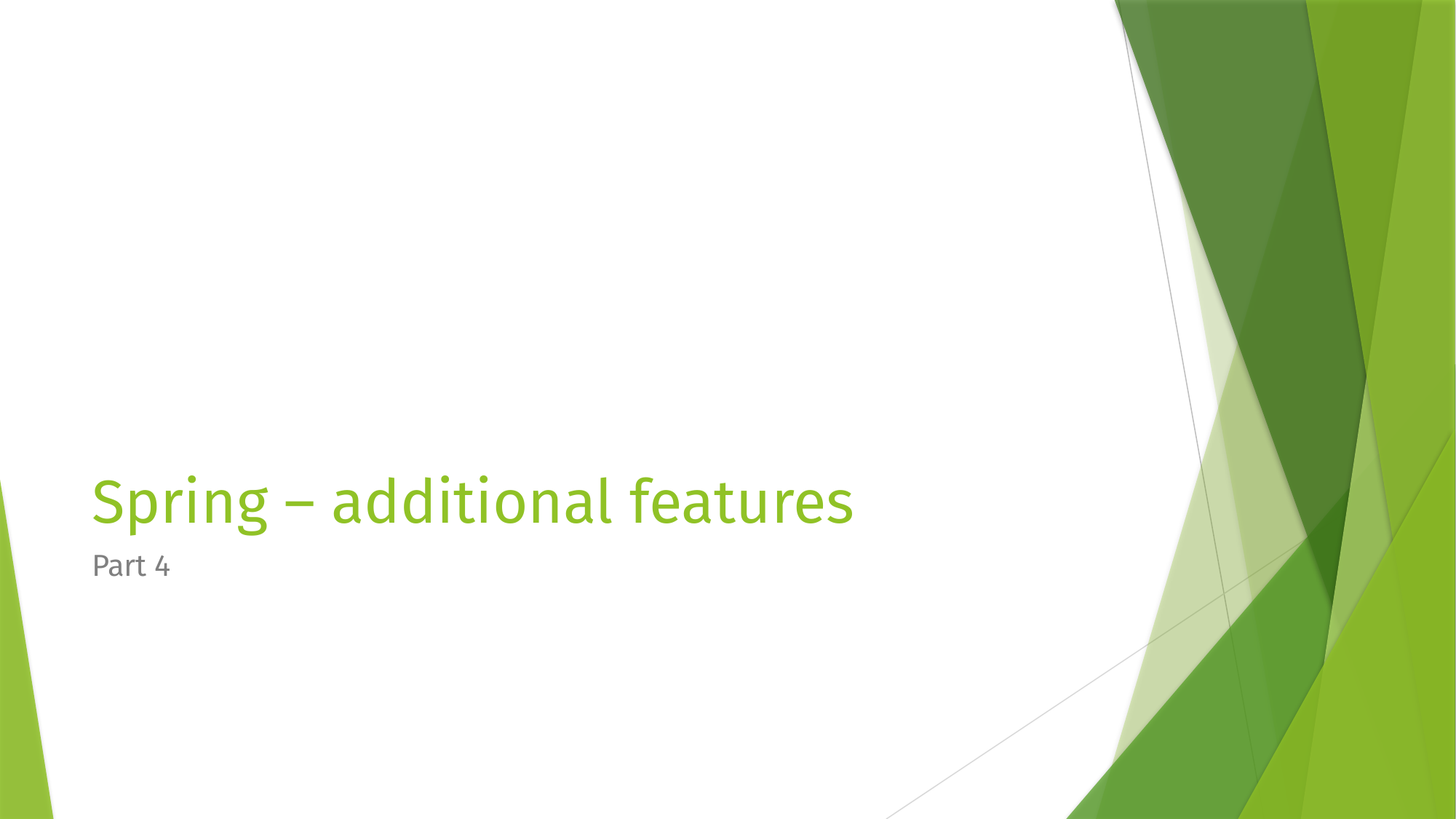

# Spring – additional features
Part 4